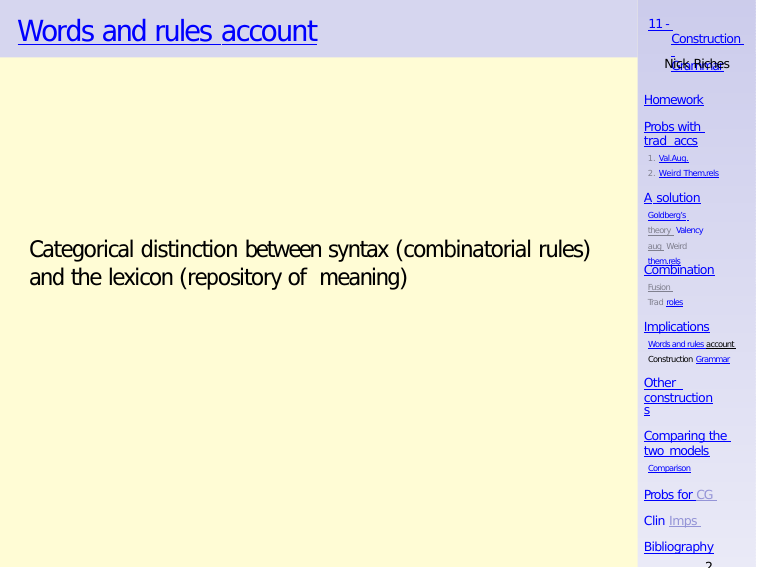

# Words and rules account
11 - Construction  Grammar
Nick Riches

Homework

Probs with trad  accs
Val.Aug.
Weird Them.rels
A solution
Goldberg’s theory  Valency aug  Weird them.rels
Categorical distinction between syntax (combinatorial rules)  and the lexicon (repository of meaning)
Combination
Fusion  Trad roles
Implications
Words and rules account  Construction Grammar

Other  constructions

Comparing the two  models
Comparison
Probs for CG  Clin Imps  Bibliography
21 / 34